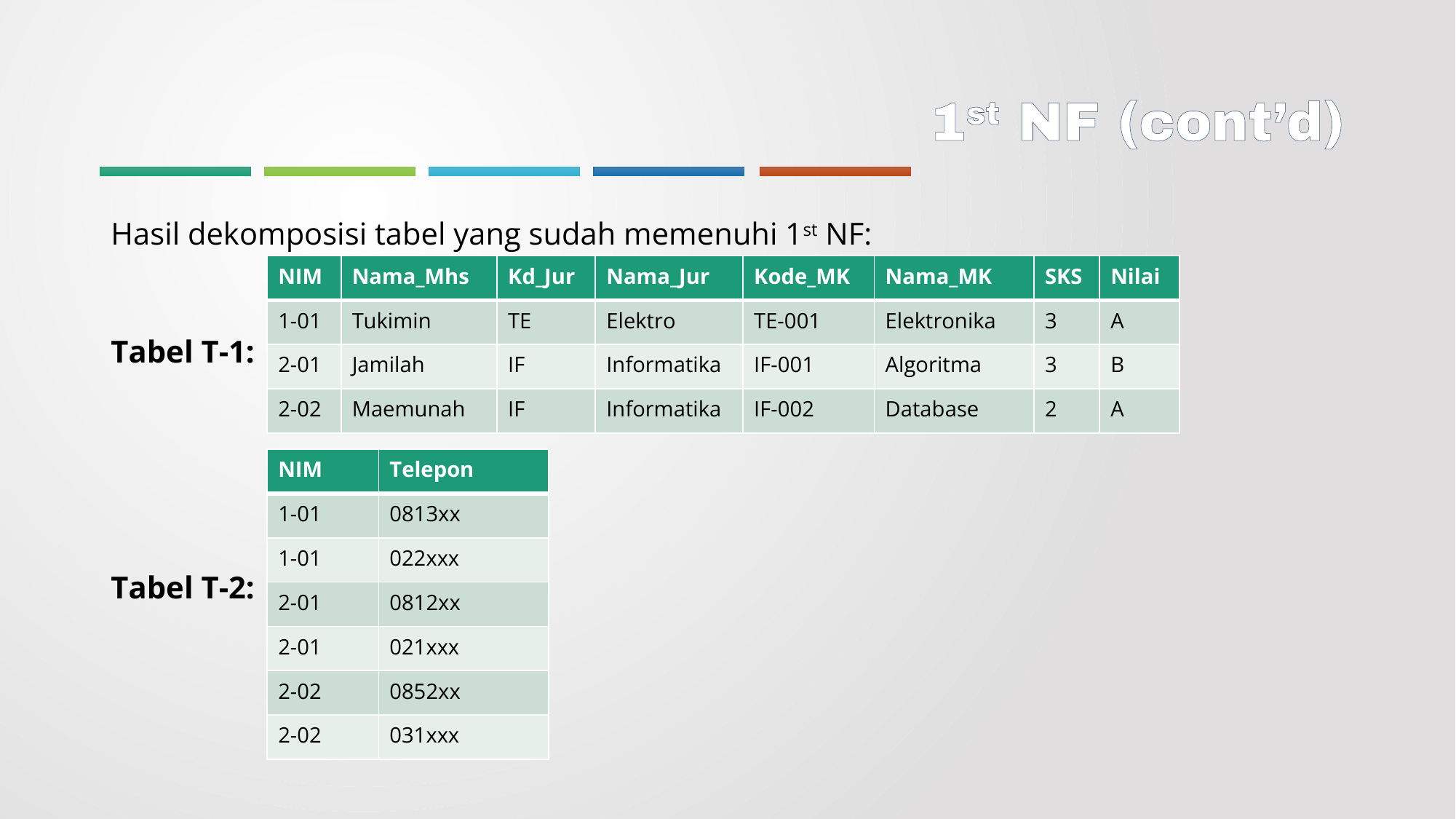

# 1st NF (cont’d)
Hasil dekomposisi tabel yang sudah memenuhi 1st NF:

Tabel T-1:

Tabel T-2:
| NIM | Nama\_Mhs | Kd\_Jur | Nama\_Jur | Kode\_MK | Nama\_MK | SKS | Nilai |
| --- | --- | --- | --- | --- | --- | --- | --- |
| 1-01 | Tukimin | TE | Elektro | TE-001 | Elektronika | 3 | A |
| 2-01 | Jamilah | IF | Informatika | IF-001 | Algoritma | 3 | B |
| 2-02 | Maemunah | IF | Informatika | IF-002 | Database | 2 | A |
| NIM | Telepon |
| --- | --- |
| 1-01 | 0813xx |
| 1-01 | 022xxx |
| 2-01 | 0812xx |
| 2-01 | 021xxx |
| 2-02 | 0852xx |
| 2-02 | 031xxx |